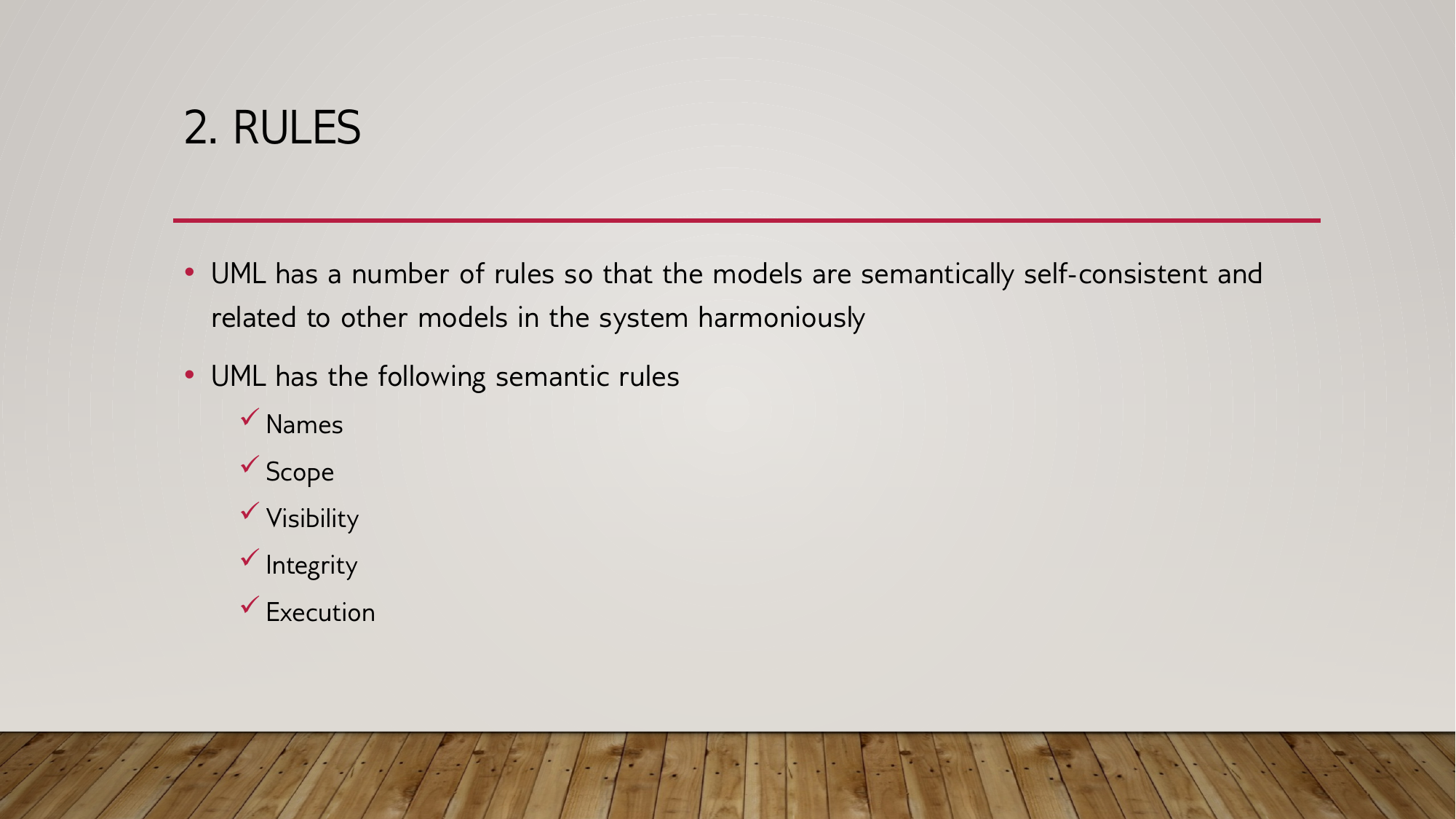

# 2. Rules
UML has a number of rules so that the models are semantically self-consistent and related to other models in the system harmoniously
UML has the following semantic rules
Names
Scope
Visibility
Integrity
Execution